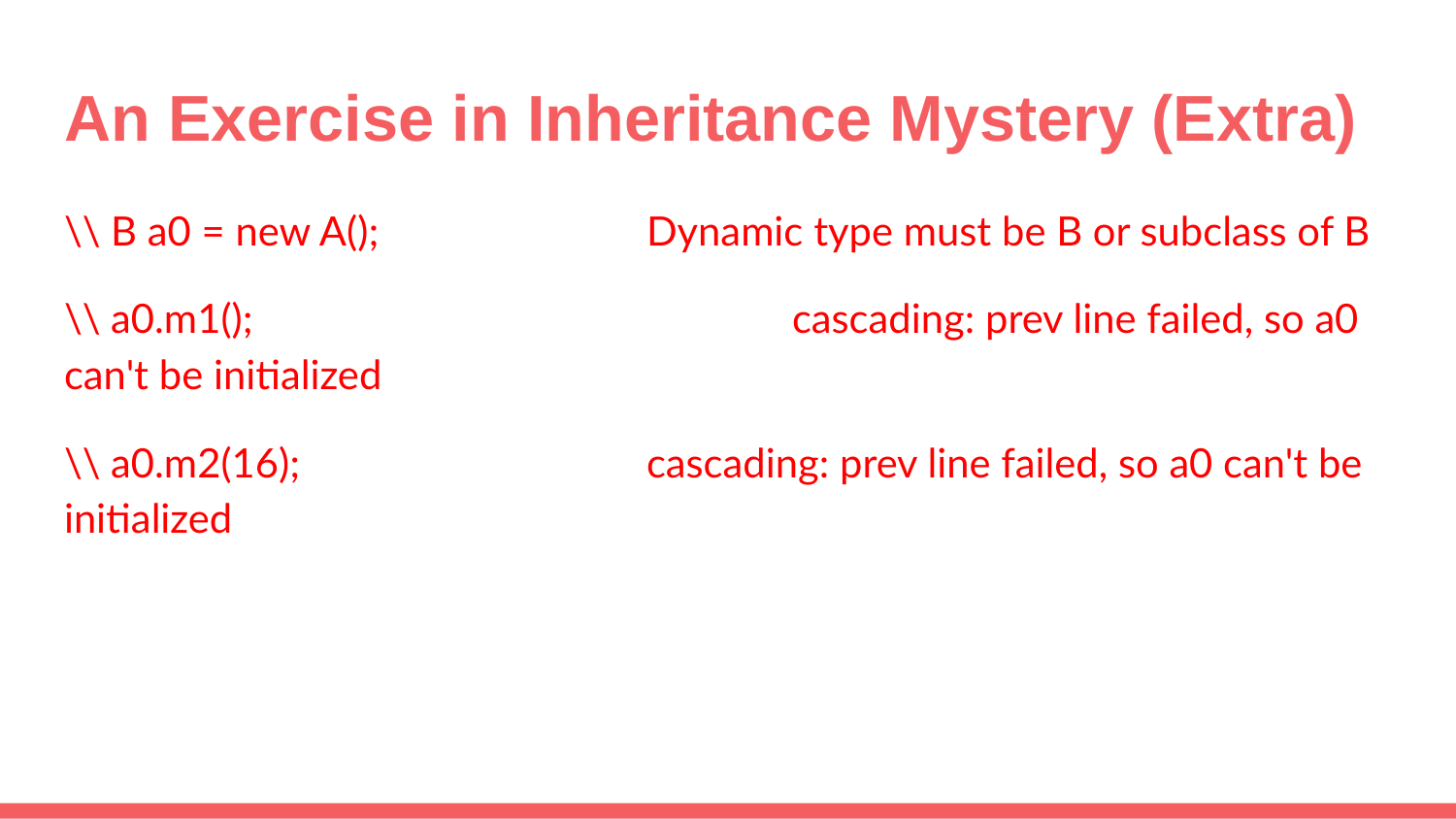

# An Exercise in Inheritance Mystery (Extra)
\\ B a0 = new A(); 		Dynamic type must be B or subclass of B
\\ a0.m1(); 				cascading: prev line failed, so a0 can't be initialized
\\ a0.m2(16); 			cascading: prev line failed, so a0 can't be initialized